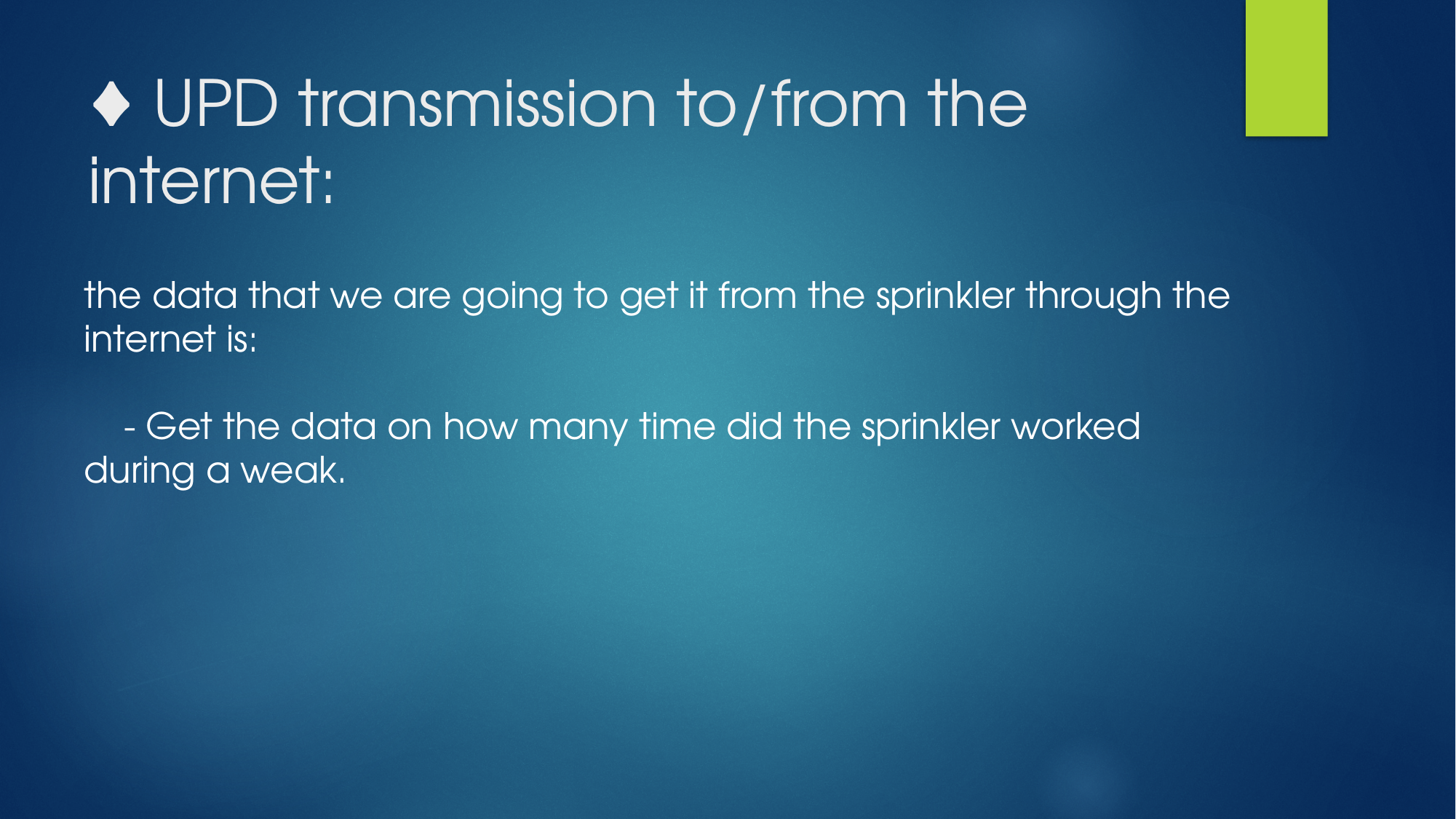

# ♦ UPD transmission to/from the internet:
the data that we are going to get it from the sprinkler through the internet is:

    - Get the data on how many time did the sprinkler worked during a weak.